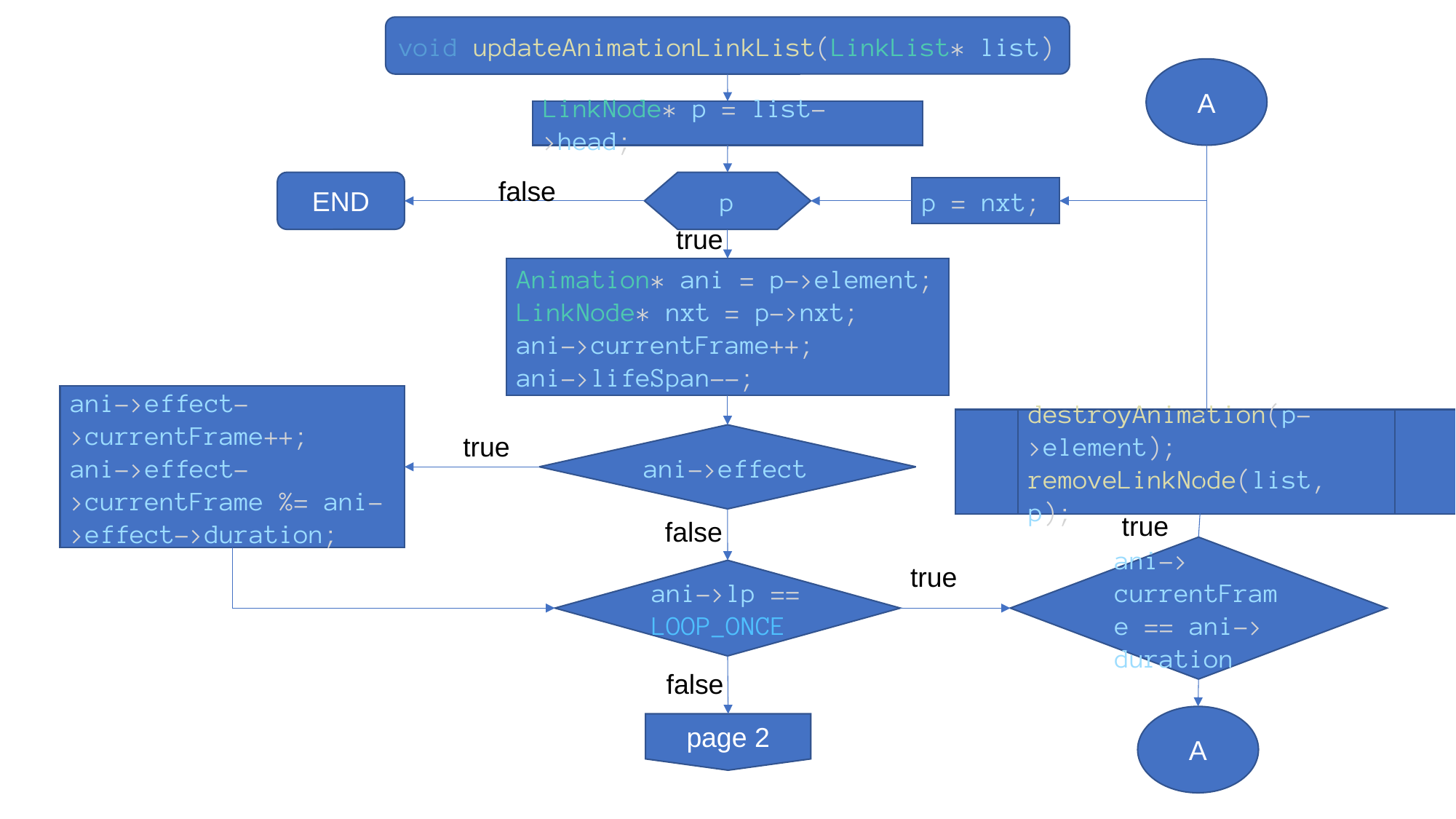

void updateAnimationLinkList(LinkList* list)
A
LinkNode* p = list->head;
false
END
p
p = nxt;
true
Animation* ani = p->element;
LinkNode* nxt = p->nxt;
ani->currentFrame++;
ani->lifeSpan--;
ani->effect->currentFrame++;
ani->effect->currentFrame %= ani->effect->duration;
destroyAnimation(p->element);
removeLinkNode(list, p);
true
ani->effect
true
false
ani->
currentFrame == ani->
duration
true
ani->lp == LOOP_ONCE
false
A
page 2